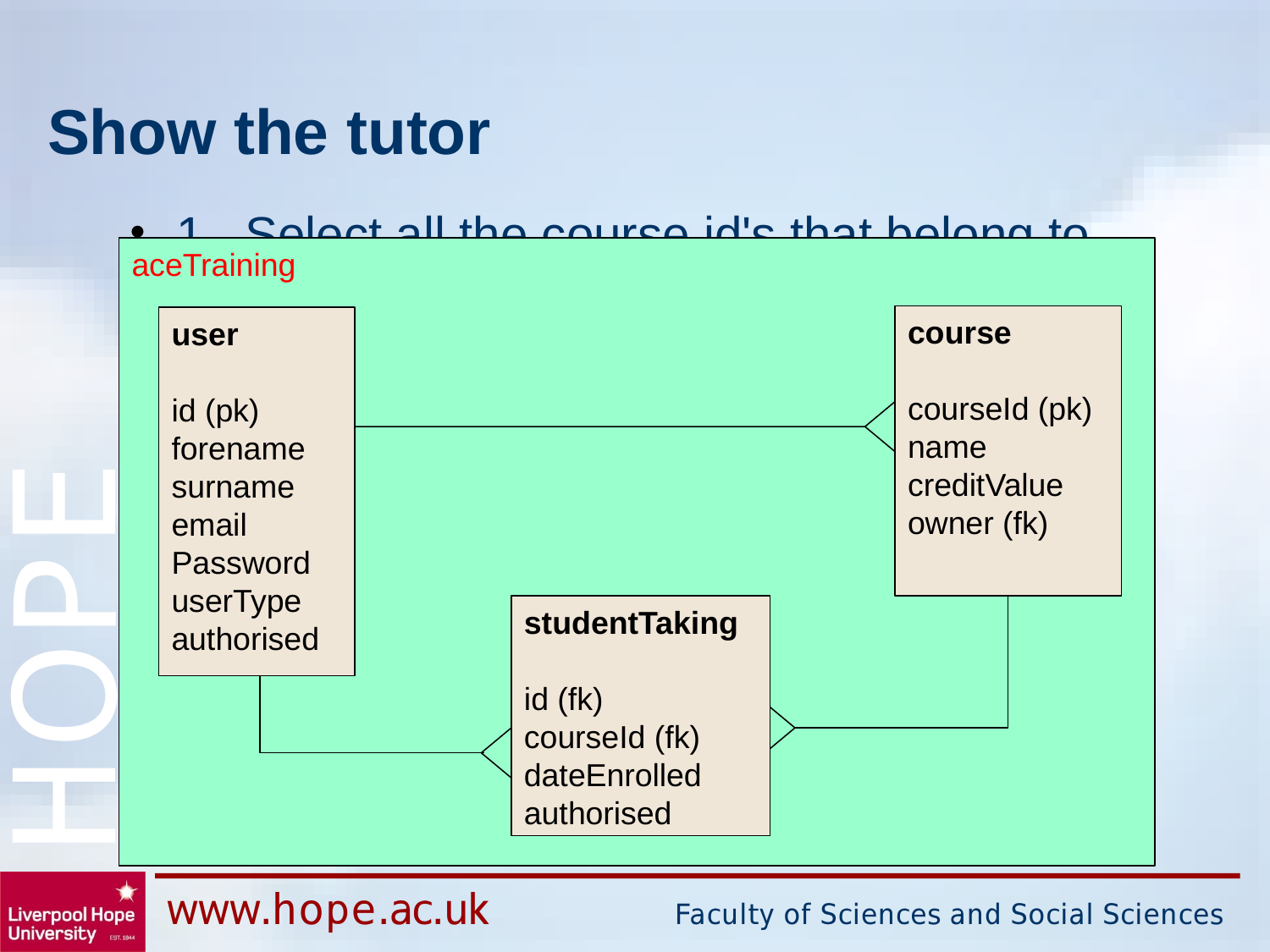

# Show the tutor
1.  Select all the course id's that belong to the tutor that is logged in (course table)
2.  Select all the student id's enrolled for those courses that are waiting to be authorised (studentTaking table)
3.  Show the student details based on their id's (user table)
aceTraining

course

courseId (pk)
name
creditValue
owner (fk)
user

id (pk)
forename
surname
email
Password
userType
authorised

studentTaking

id (fk)
courseId (fk)
dateEnrolled
authorised